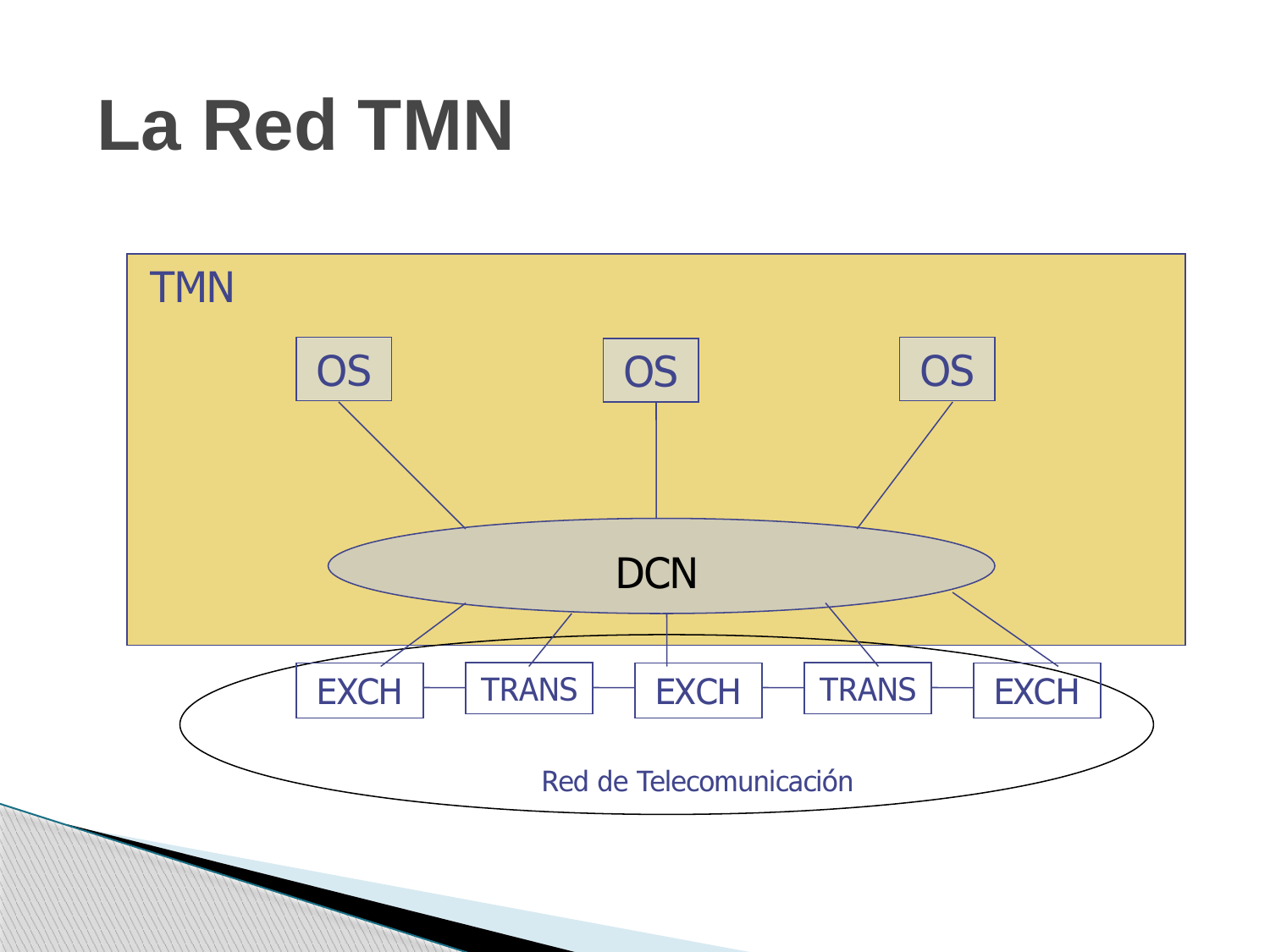

# La Red TMN

TMN
OS
OS
OS

DCN

EXCH
TRANS
EXCH
TRANS
EXCH

Red de Telecomunicación